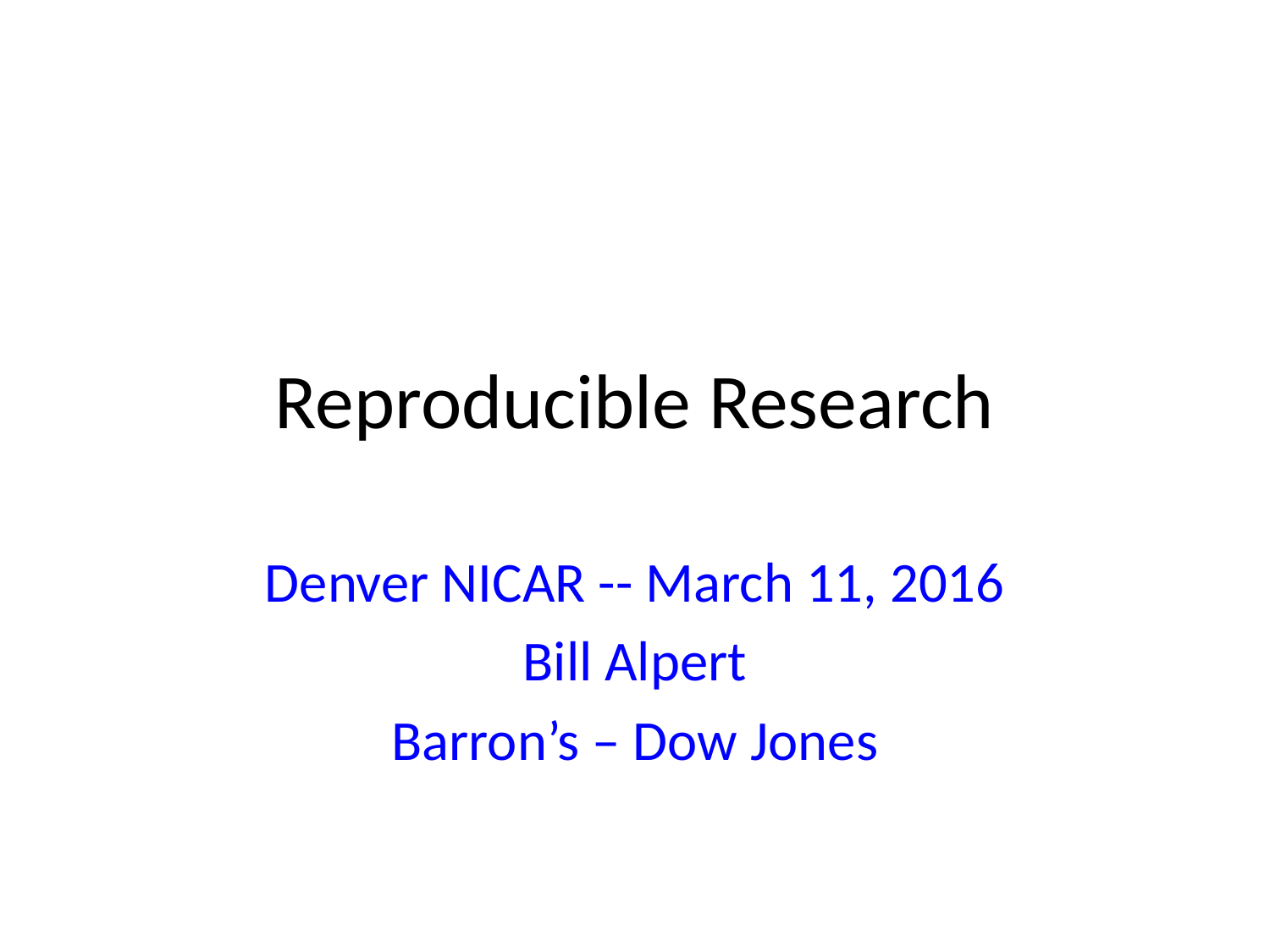

# Reproducible Research
Denver NICAR -- March 11, 2016
Bill Alpert
Barron’s – Dow Jones